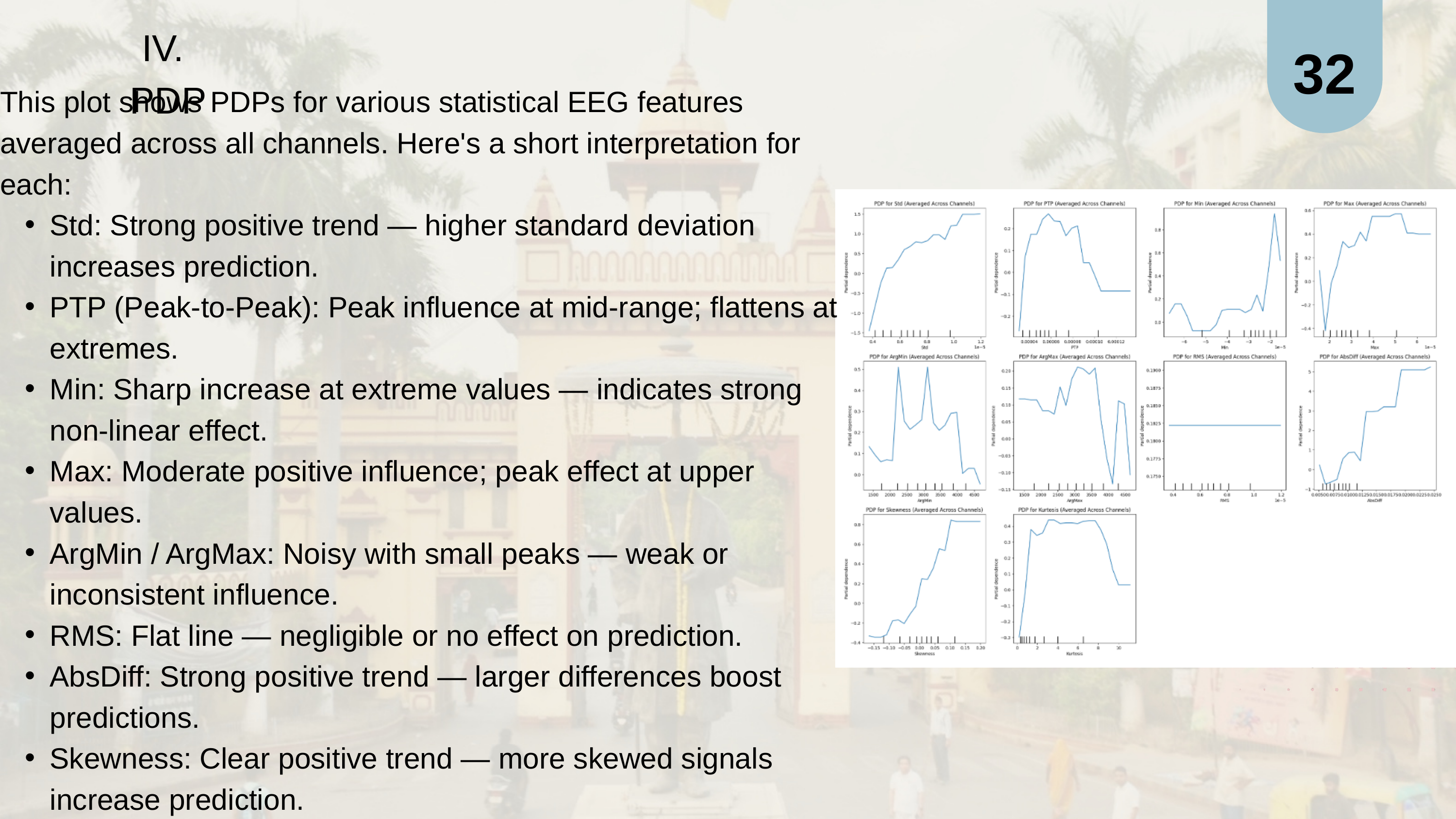

32
IV.  PDP
This plot shows PDPs for various statistical EEG features averaged across all channels. Here's a short interpretation for each:
Std: Strong positive trend — higher standard deviation increases prediction.
PTP (Peak-to-Peak): Peak influence at mid-range; flattens at extremes.
Min: Sharp increase at extreme values — indicates strong non-linear effect.
Max: Moderate positive influence; peak effect at upper values.
ArgMin / ArgMax: Noisy with small peaks — weak or inconsistent influence.
RMS: Flat line — negligible or no effect on prediction.
AbsDiff: Strong positive trend — larger differences boost predictions.
Skewness: Clear positive trend — more skewed signals increase prediction.
Kurtosis: Bell-shaped — moderate kurtosis most influential.